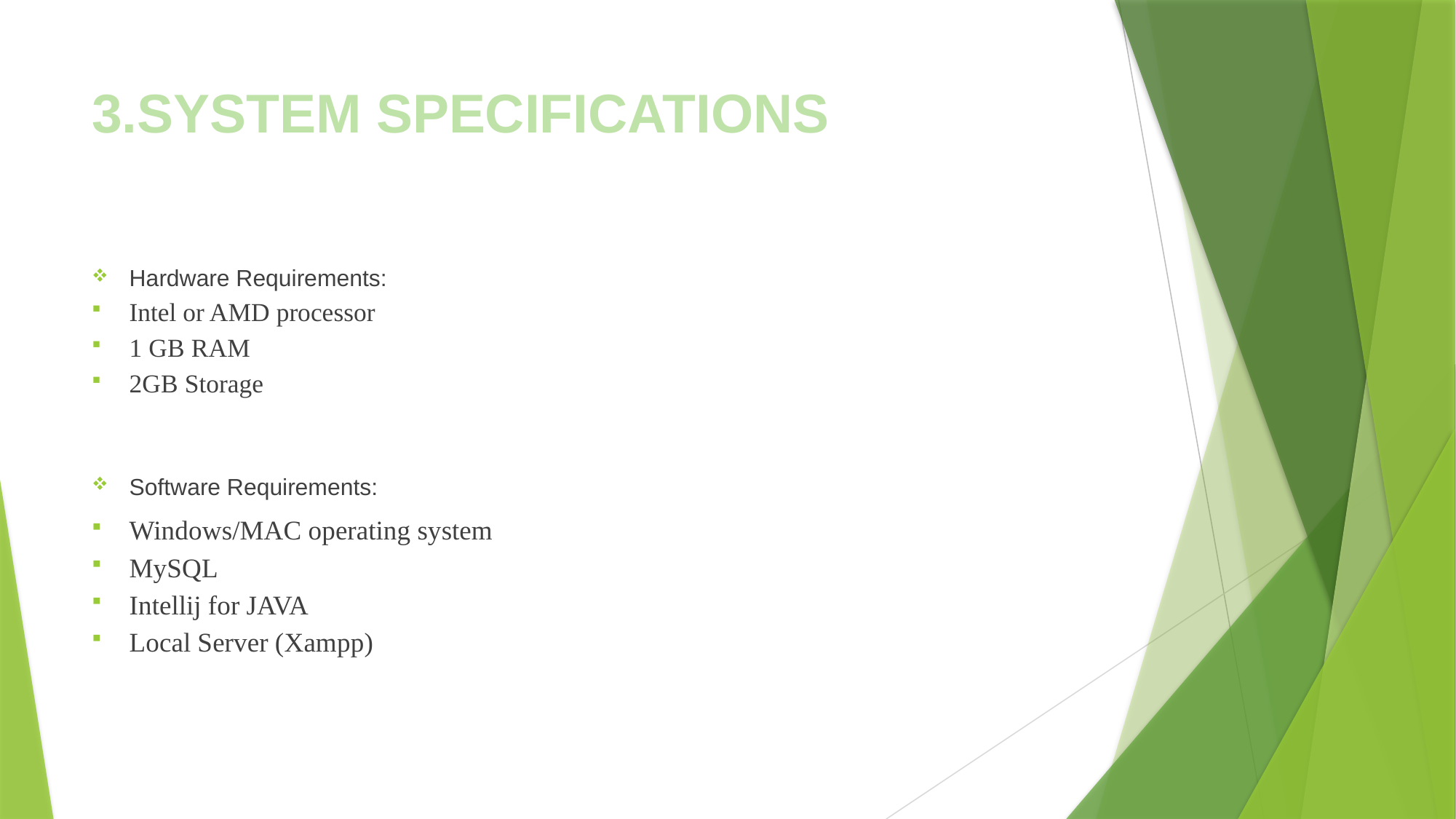

# 3.SYSTEM SPECIFICATIONS
Hardware Requirements:
Intel or AMD processor
1 GB RAM
2GB Storage

Software Requirements:
Windows/MAC operating system
MySQL
Intellij for JAVA
Local Server (Xampp)